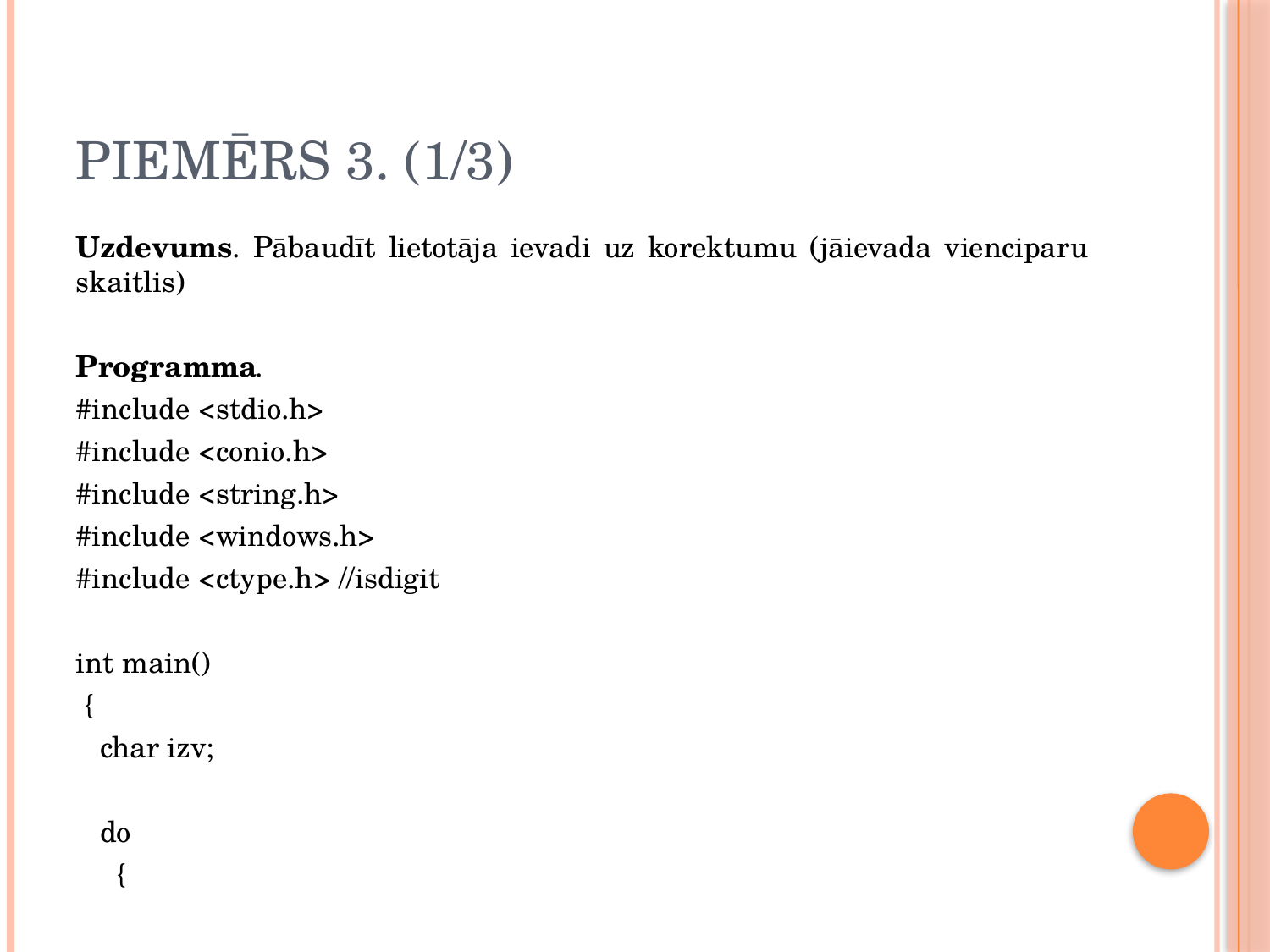

# Piemērs 3. (1/3)
Uzdevums. Pābaudīt lietotāja ievadi uz korektumu (jāievada vienciparu skaitlis)

Programma.
#include <stdio.h>
#include <conio.h>
#include <string.h>
#include <windows.h>
#include <ctype.h> //isdigit

int main()
 {
   char izv;

   do
     {